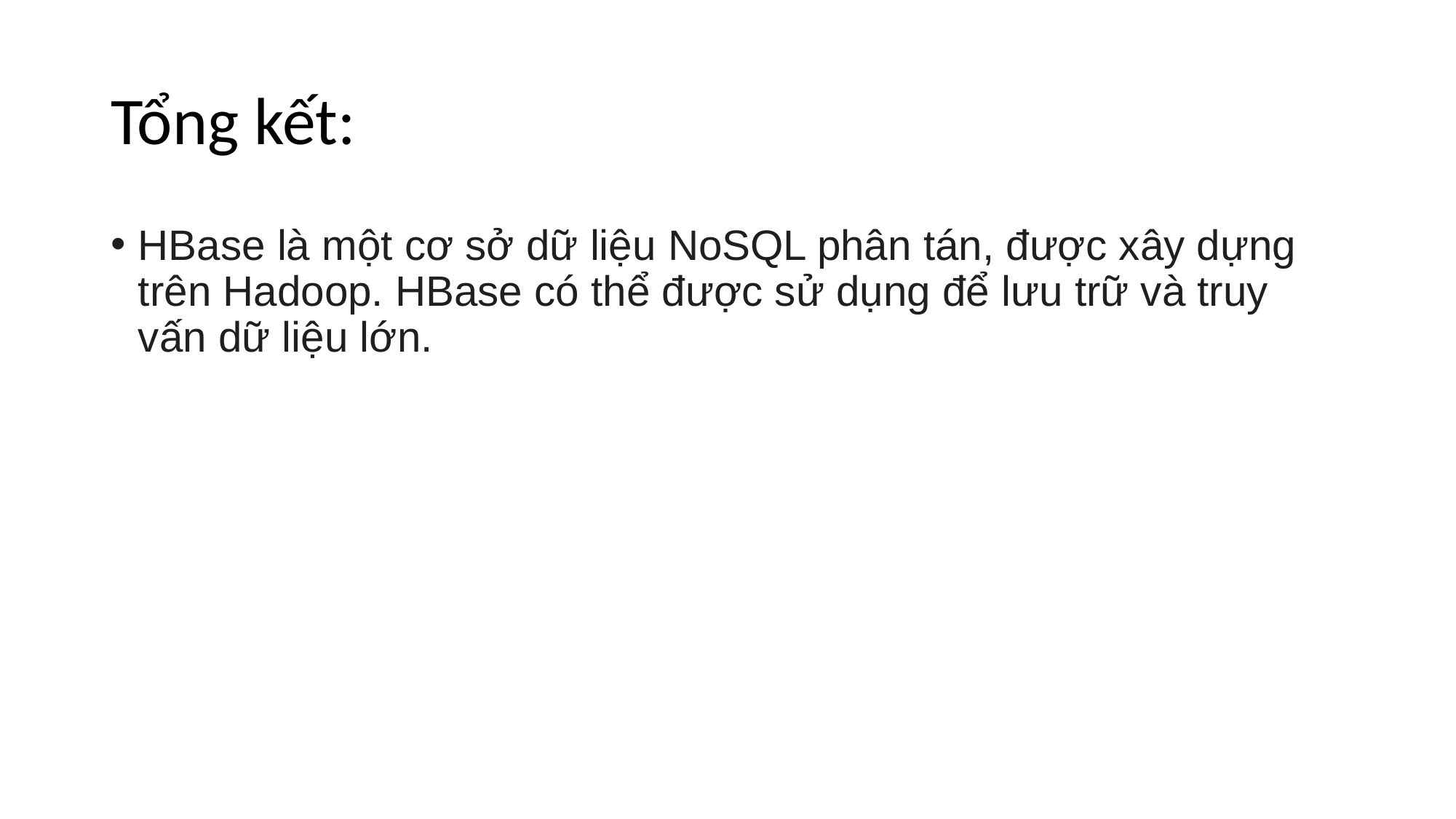

# Tổng kết:
HBase là một cơ sở dữ liệu NoSQL phân tán, được xây dựng trên Hadoop. HBase có thể được sử dụng để lưu trữ và truy vấn dữ liệu lớn.